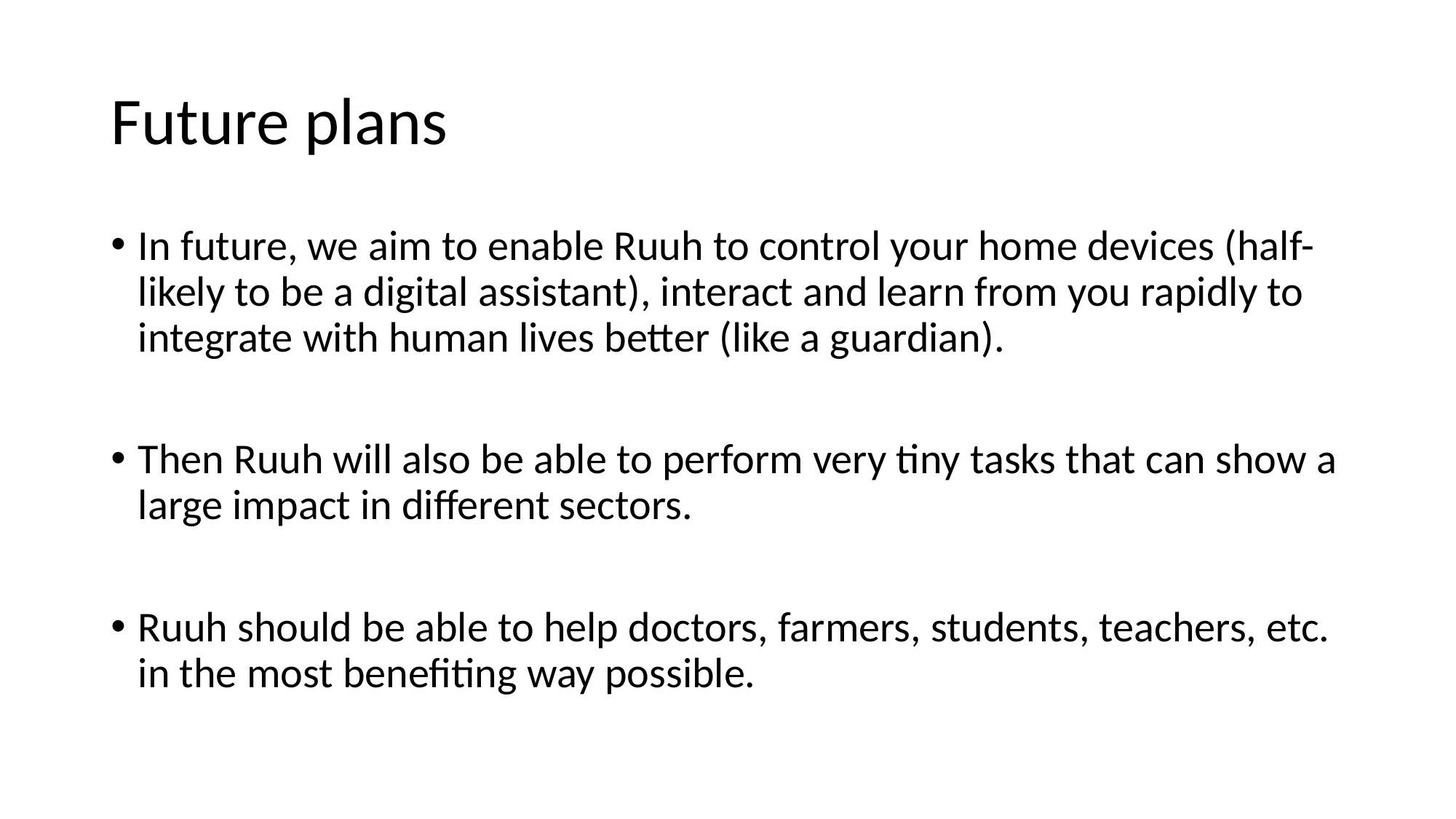

# Future plans
In future, we aim to enable Ruuh to control your home devices (half-likely to be a digital assistant), interact and learn from you rapidly to integrate with human lives better (like a guardian).

Then Ruuh will also be able to perform very tiny tasks that can show a large impact in different sectors.

Ruuh should be able to help doctors, farmers, students, teachers, etc. in the most benefiting way possible.